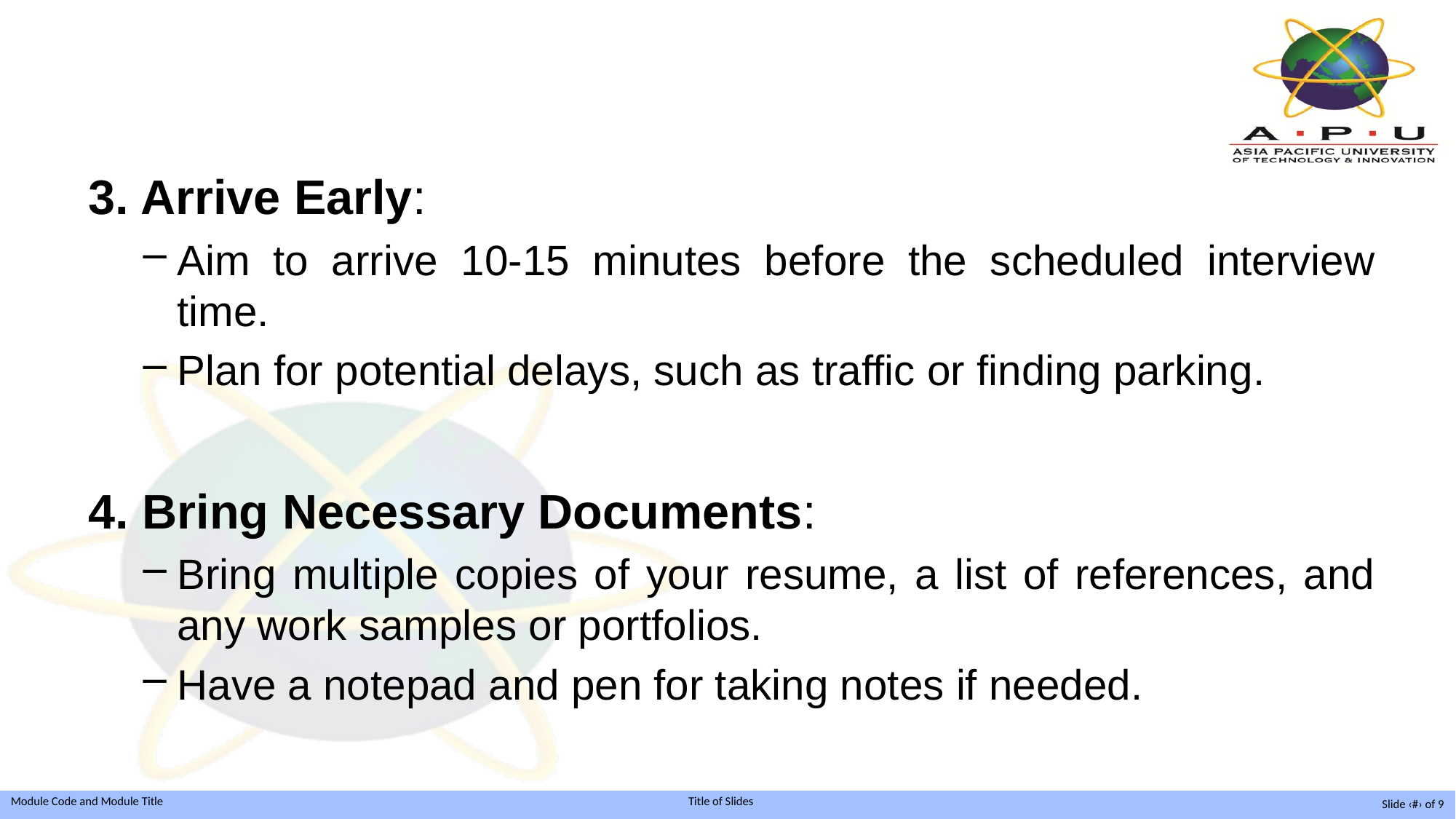

3. Arrive Early:
Aim to arrive 10-15 minutes before the scheduled interview time.
Plan for potential delays, such as traffic or finding parking.

4. Bring Necessary Documents:
Bring multiple copies of your resume, a list of references, and any work samples or portfolios.
Have a notepad and pen for taking notes if needed.

Slide ‹#› of 9